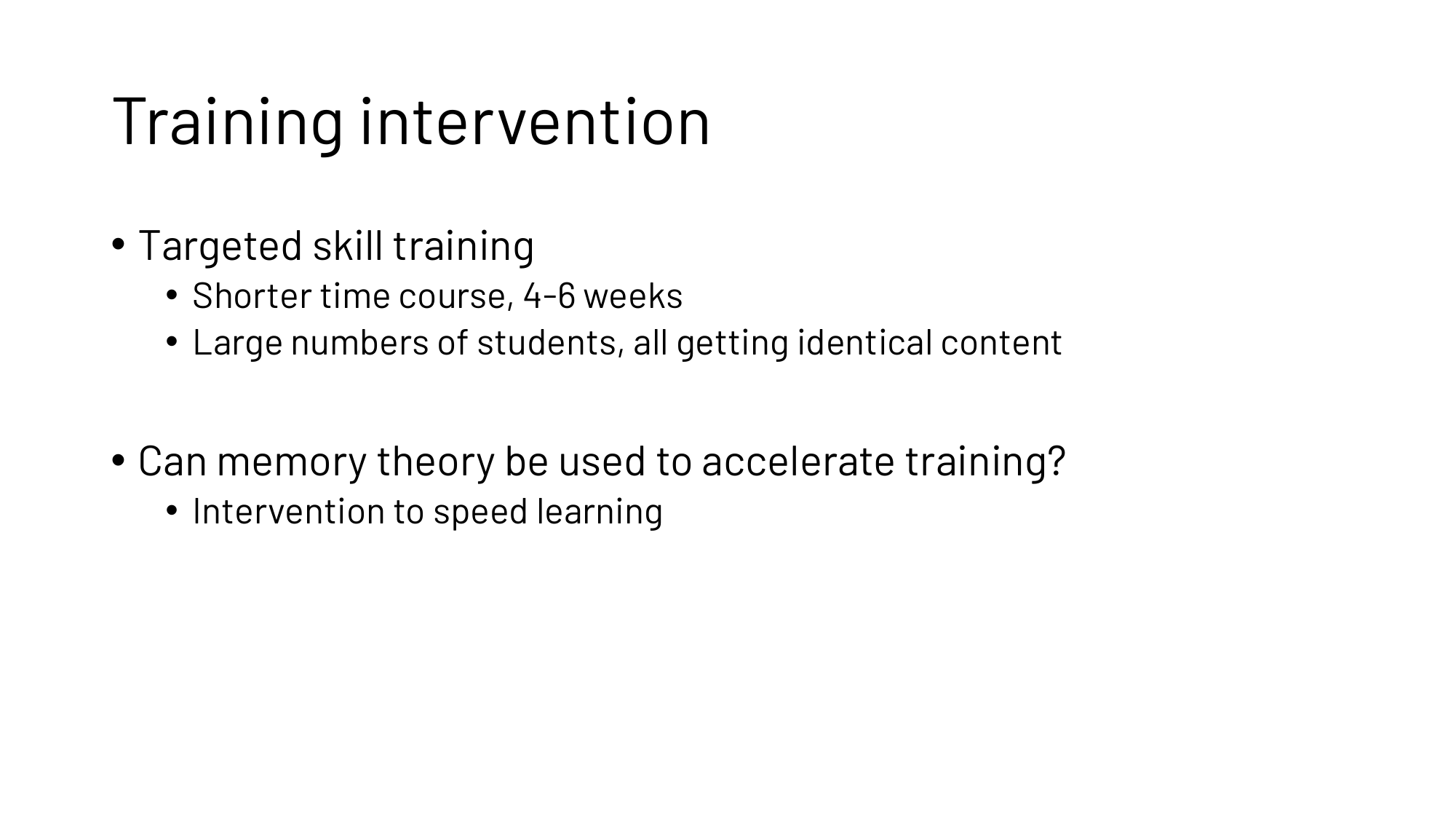

# Training intervention
Targeted skill training
Shorter time course, 4-6 weeks
Large numbers of students, all getting identical content

Can memory theory be used to accelerate training?
Intervention to speed learning